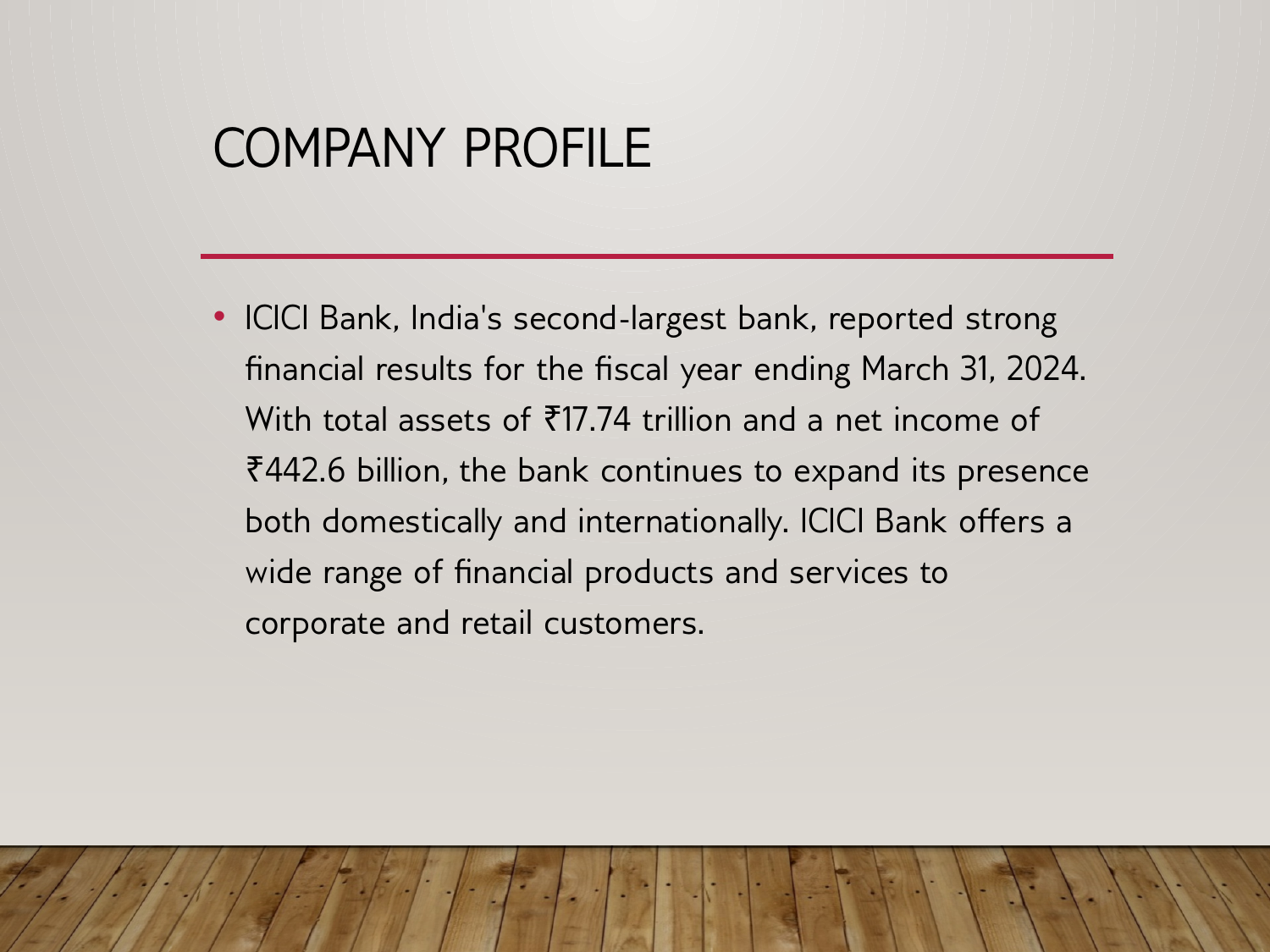

# Company Profile
ICICI Bank, India's second-largest bank, reported strong financial results for the fiscal year ending March 31, 2024. With total assets of ₹17.74 trillion and a net income of ₹442.6 billion, the bank continues to expand its presence both domestically and internationally. ICICI Bank offers a wide range of financial products and services to corporate and retail customers.